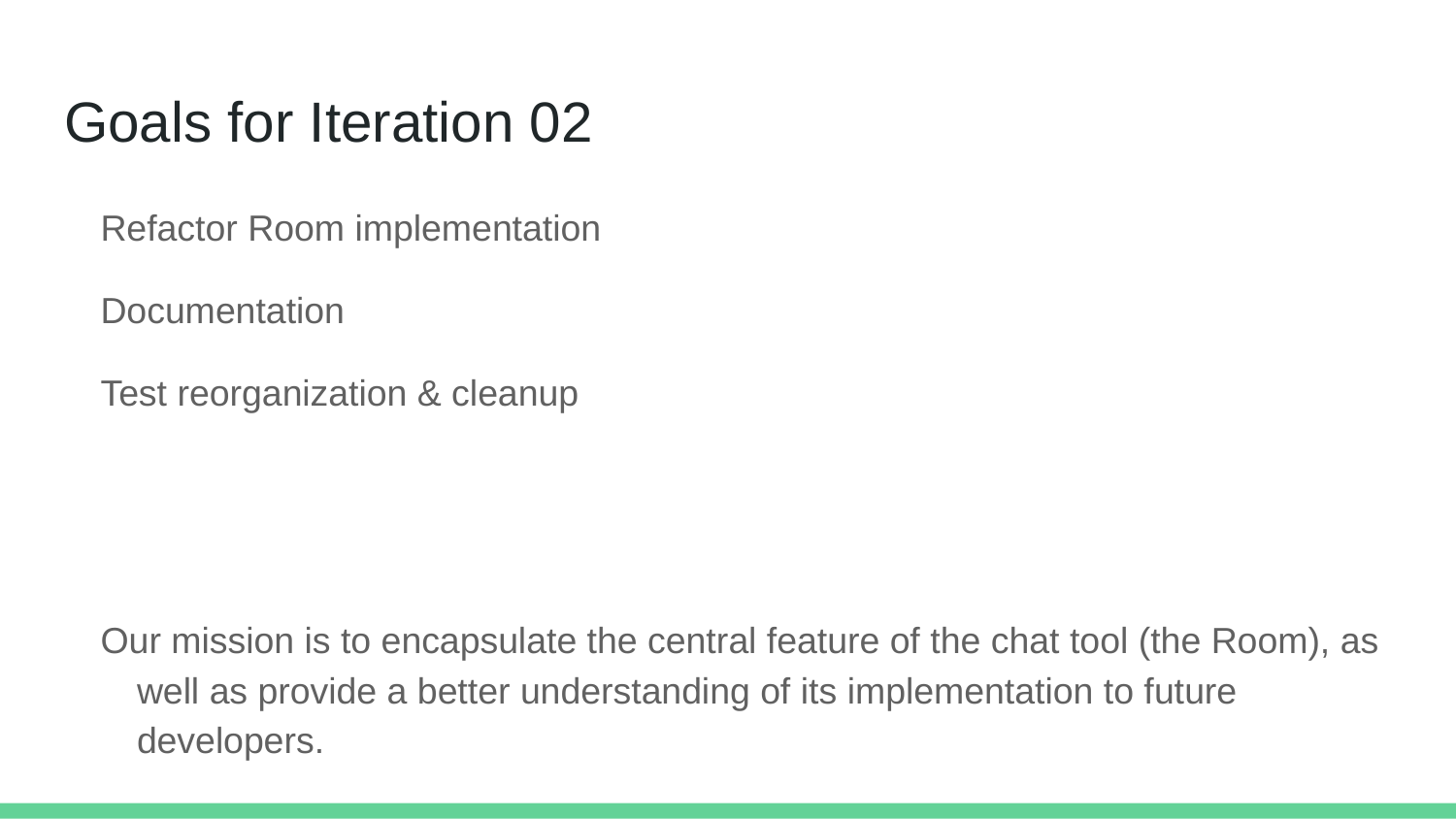

# Goals for Iteration 02
Refactor Room implementation
Documentation
Test reorganization & cleanup

Our mission is to encapsulate the central feature of the chat tool (the Room), as well as provide a better understanding of its implementation to future developers.